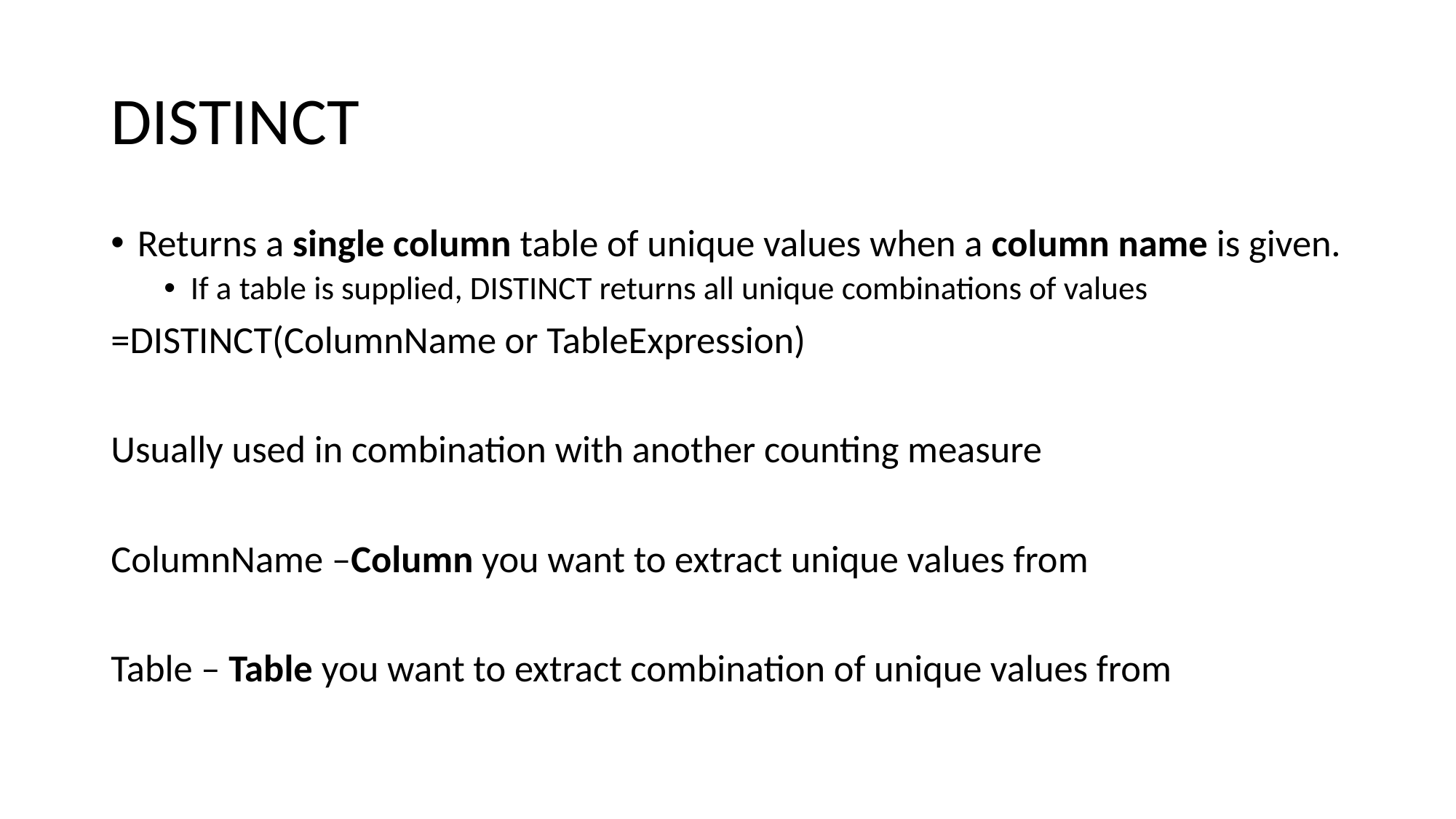

# DISTINCT
Returns a single column table of unique values when a column name is given.
If a table is supplied, DISTINCT returns all unique combinations of values
=DISTINCT(ColumnName or TableExpression)

Usually used in combination with another counting measure

ColumnName –Column you want to extract unique values from

Table – Table you want to extract combination of unique values from